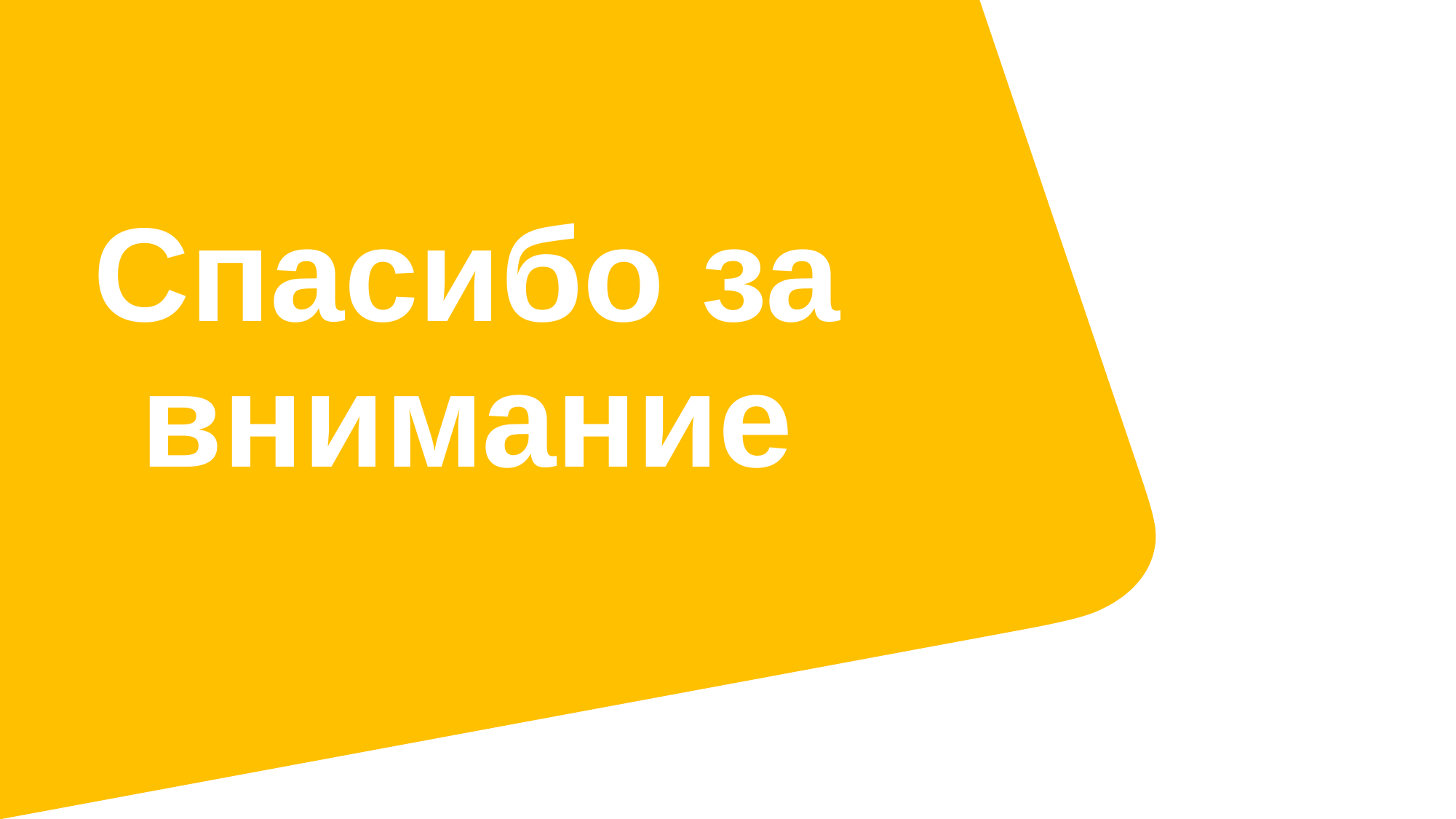

MAE	1.199
MSE	1.995
RMSE	1.412

Спасибо за
внимание
Средняя оценка коммуникации сильно коррелирует с суммой дней, затраченных на прохождение курсов, с количеством курсов и количеством выполненных курсов.
Число выданных продуктов сильно коррелирует с процентом завершенных курсов и количеством дней, затрачиваемых на обучение в целом.
Эффект работы онлайн на успеваемость по курсам минимален. Также, слабо заметен эффект данного фактора и при анализе средней оценки за коммуникации сотрудников.

Пройденные курсы
Коммуникации